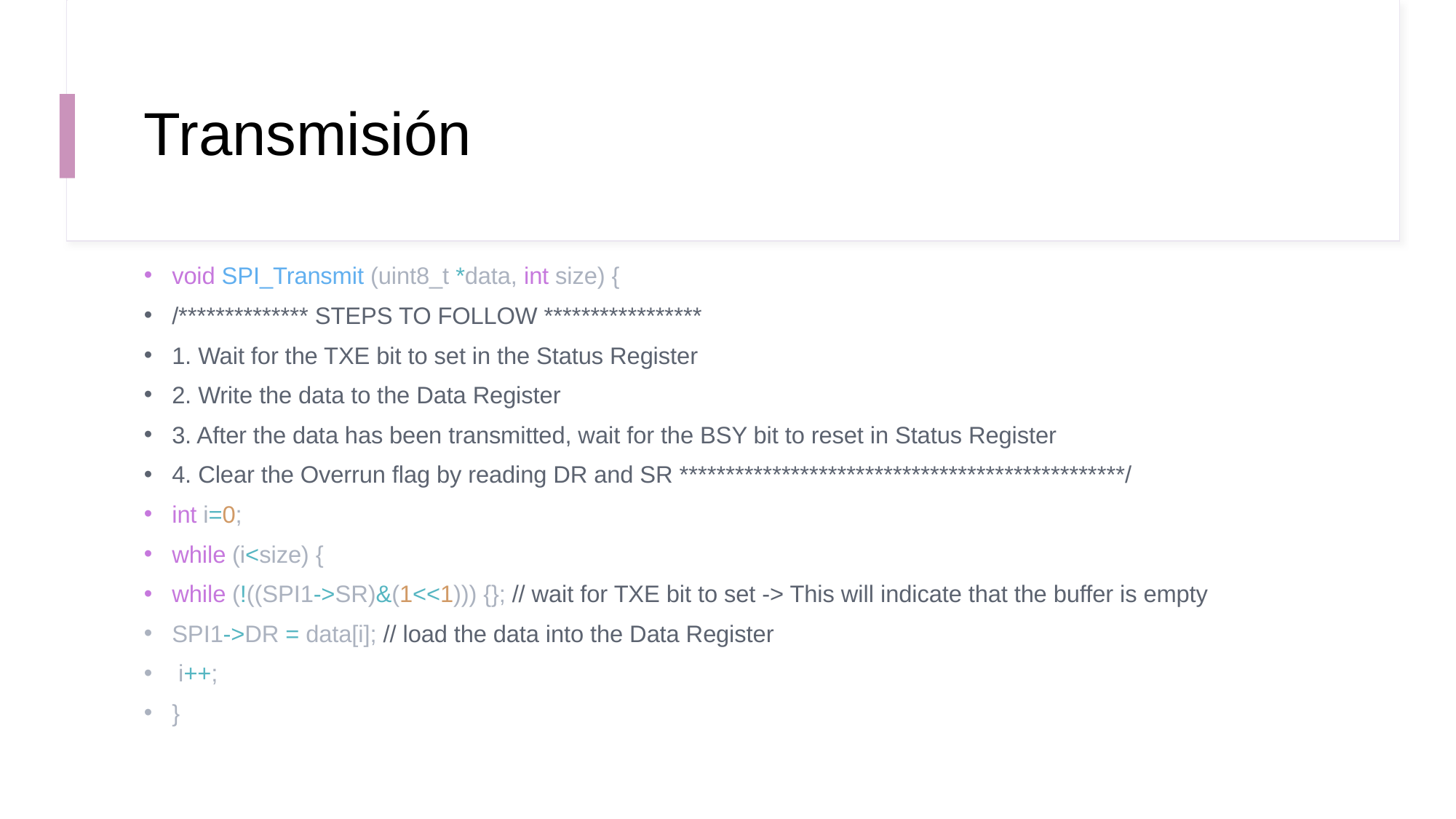

# Transmisión
void SPI_Transmit (uint8_t *data, int size) {
/************** STEPS TO FOLLOW *****************
1. Wait for the TXE bit to set in the Status Register
2. Write the data to the Data Register
3. After the data has been transmitted, wait for the BSY bit to reset in Status Register
4. Clear the Overrun flag by reading DR and SR ************************************************/
int i=0;
while (i<size) {
while (!((SPI1->SR)&(1<<1))) {}; // wait for TXE bit to set -> This will indicate that the buffer is empty
SPI1->DR = data[i]; // load the data into the Data Register
 i++;
}